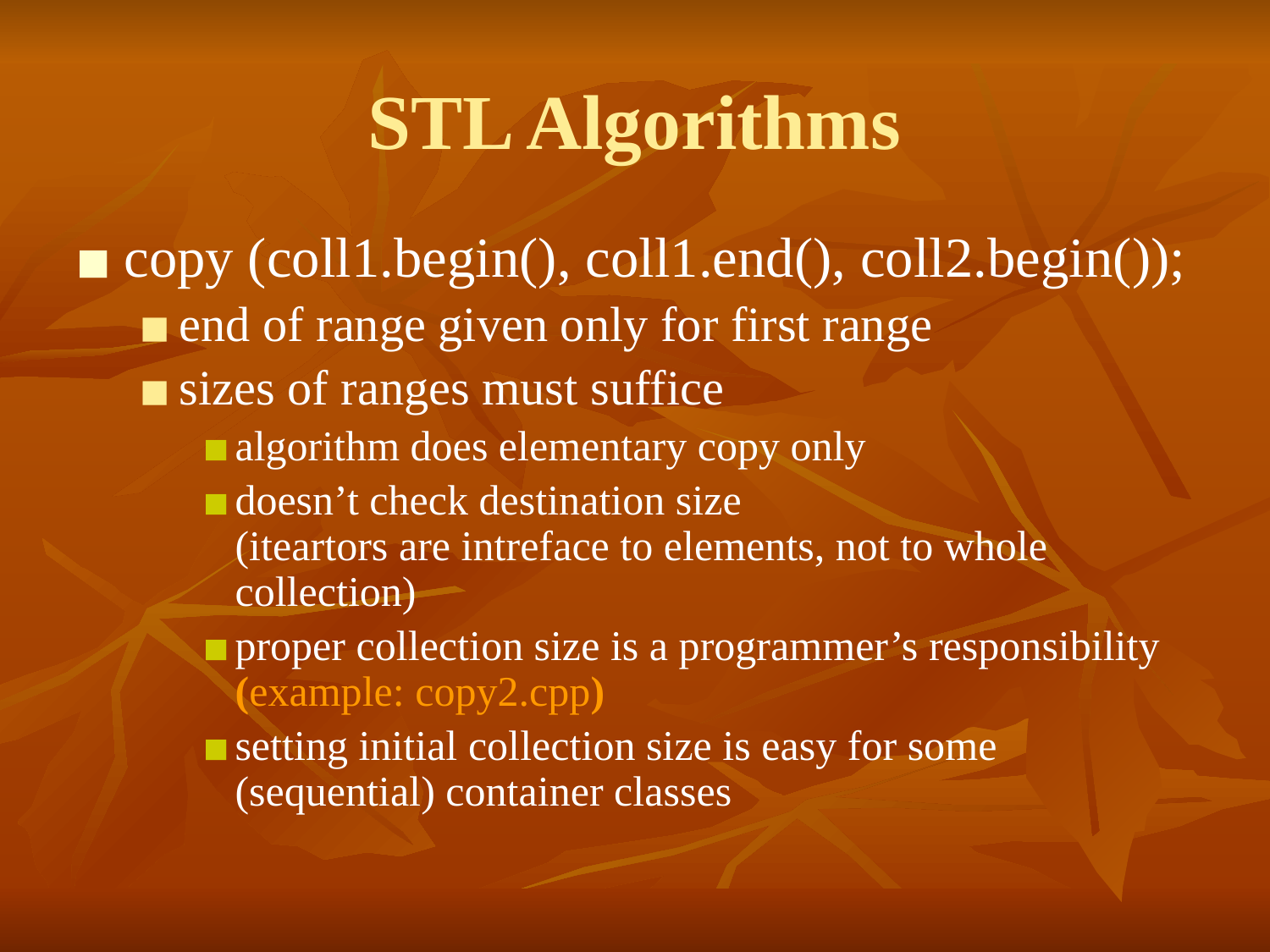

# STL Algorithms
copy (coll1.begin(), coll1.end(), coll2.begin());
end of range given only for first range
sizes of ranges must suffice
algorithm does elementary copy only
doesn’t check destination size
(iteartors are intreface to elements, not to whole collection)
proper collection size is a programmer’s responsibility (example: copy2.cpp)
setting initial collection size is easy for some (sequential) container classes